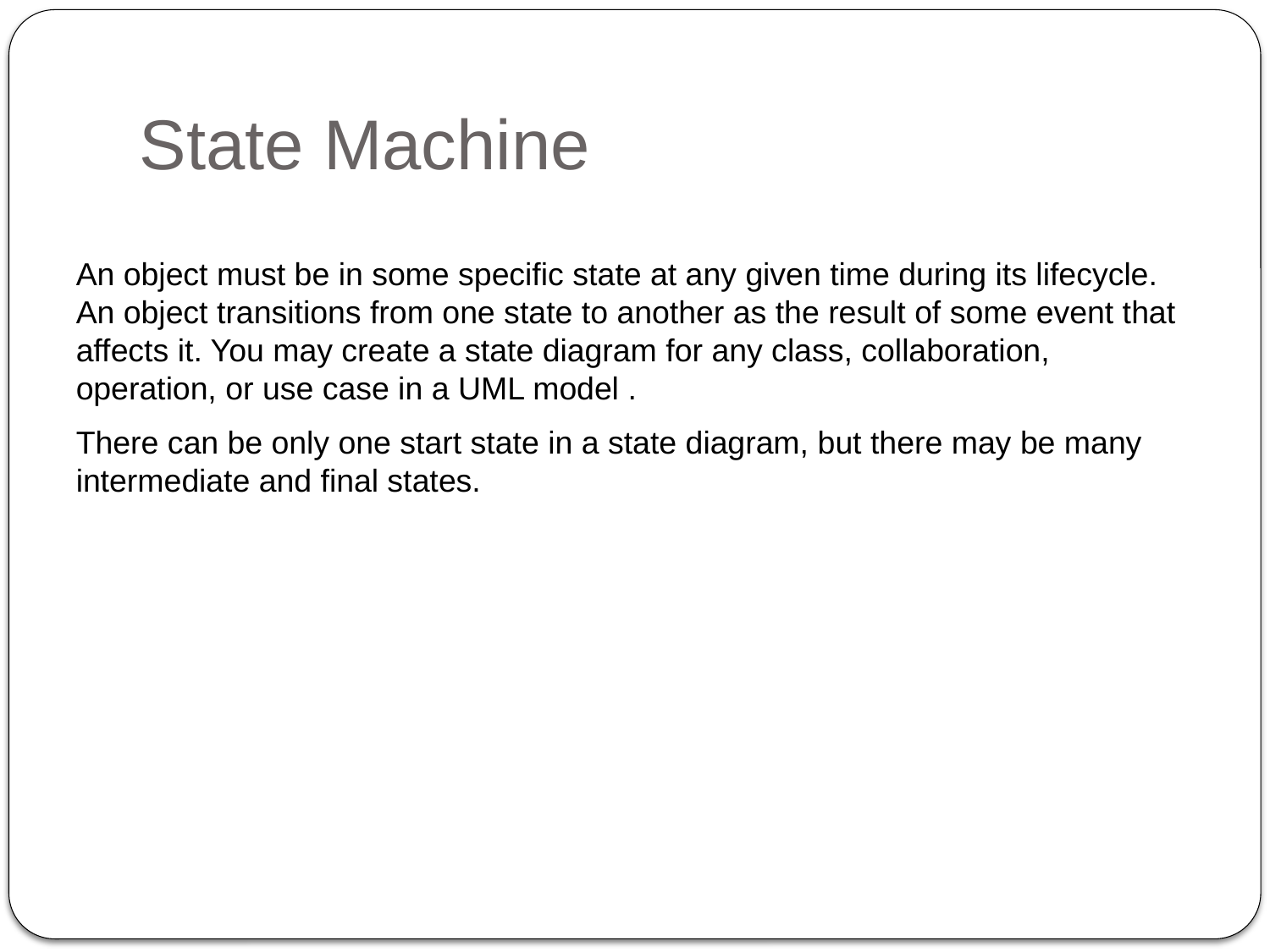

# State Machine
An object must be in some specific state at any given time during its lifecycle. An object transitions from one state to another as the result of some event that affects it. You may create a state diagram for any class, collaboration, operation, or use case in a UML model .
There can be only one start state in a state diagram, but there may be many intermediate and final states.